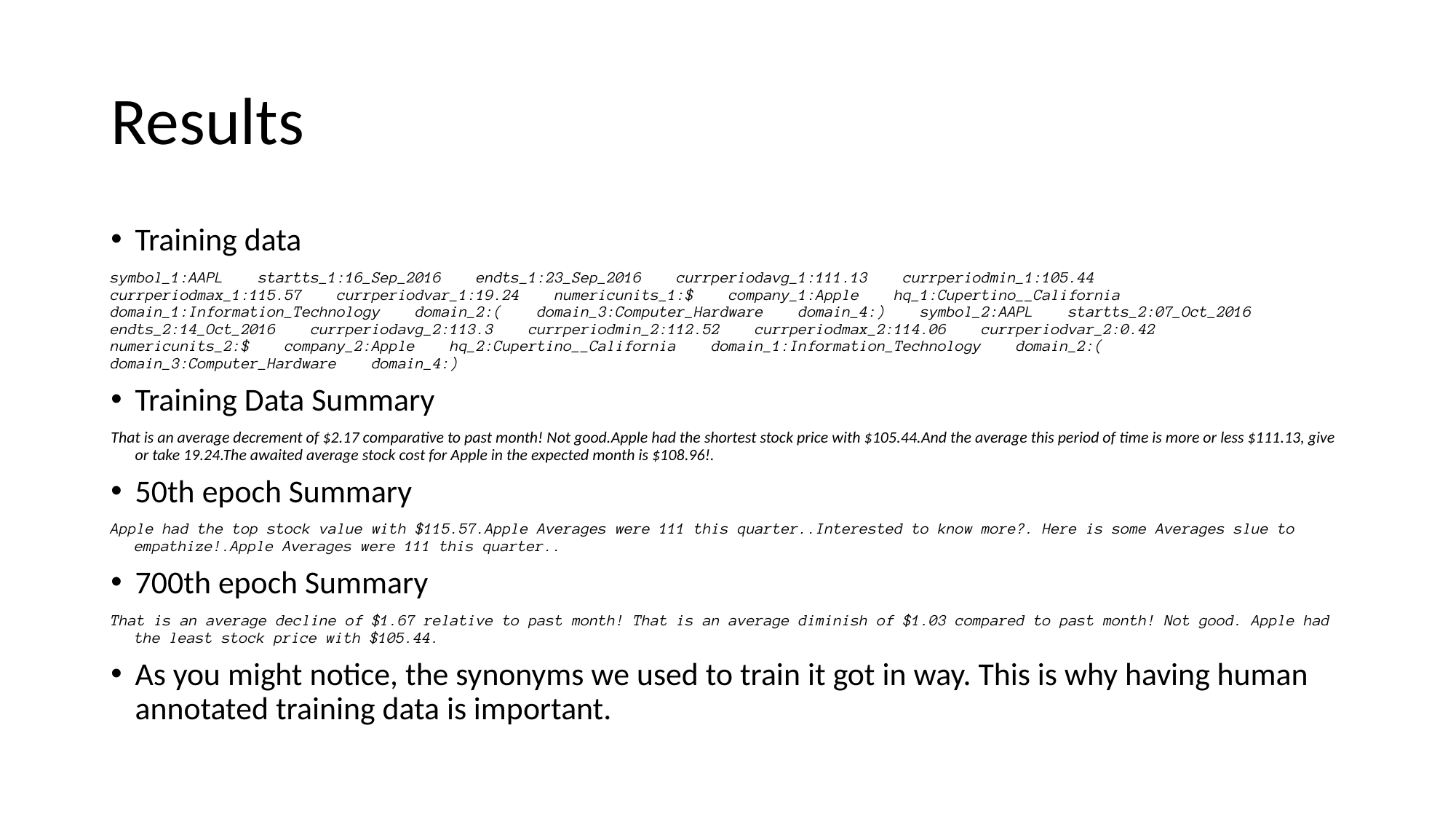

# Results
Training data
symbol_1:AAPL    startts_1:16_Sep_2016    endts_1:23_Sep_2016    currperiodavg_1:111.13    currperiodmin_1:105.44    currperiodmax_1:115.57    currperiodvar_1:19.24    numericunits_1:$    company_1:Apple    hq_1:Cupertino__California    domain_1:Information_Technology    domain_2:(    domain_3:Computer_Hardware    domain_4:)    symbol_2:AAPL    startts_2:07_Oct_2016    endts_2:14_Oct_2016    currperiodavg_2:113.3    currperiodmin_2:112.52    currperiodmax_2:114.06    currperiodvar_2:0.42    numericunits_2:$    company_2:Apple    hq_2:Cupertino__California    domain_1:Information_Technology    domain_2:(    domain_3:Computer_Hardware    domain_4:)
Training Data Summary
That is an average decrement of $2.17 comparative to past month! Not good.Apple had the shortest stock price with $105.44.And the average this period of time is more or less $111.13, give or take 19.24.The awaited average stock cost for Apple in the expected month is $108.96!.
50th epoch Summary
Apple had the top stock value with $115.57.Apple Averages were 111 this quarter..Interested to know more?. Here is some Averages slue to empathize!.Apple Averages were 111 this quarter..
700th epoch Summary
That is an average decline of $1.67 relative to past month! That is an average diminish of $1.03 compared to past month! Not good. Apple had the least stock price with $105.44.
As you might notice, the synonyms we used to train it got in way. This is why having human annotated training data is important.